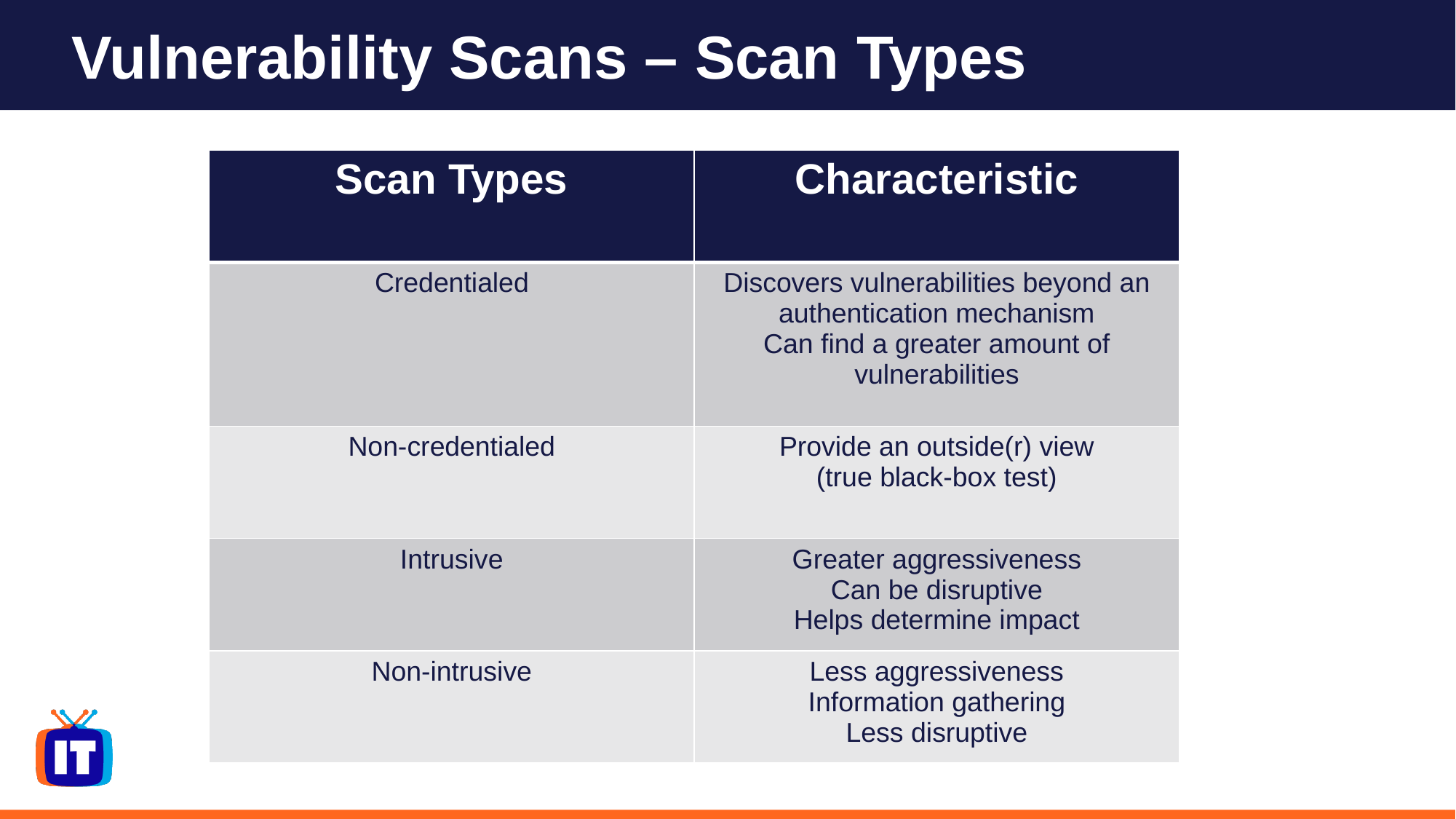

# Vulnerability Scans – Scan Types
| Scan Types | Characteristic |
| --- | --- |
| Credentialed | Discovers vulnerabilities beyond an authentication mechanism Can find a greater amount of vulnerabilities |
| Non-credentialed | Provide an outside(r) view (true black-box test) |
| Intrusive | Greater aggressiveness Can be disruptive Helps determine impact |
| Non-intrusive | Less aggressiveness Information gathering Less disruptive |